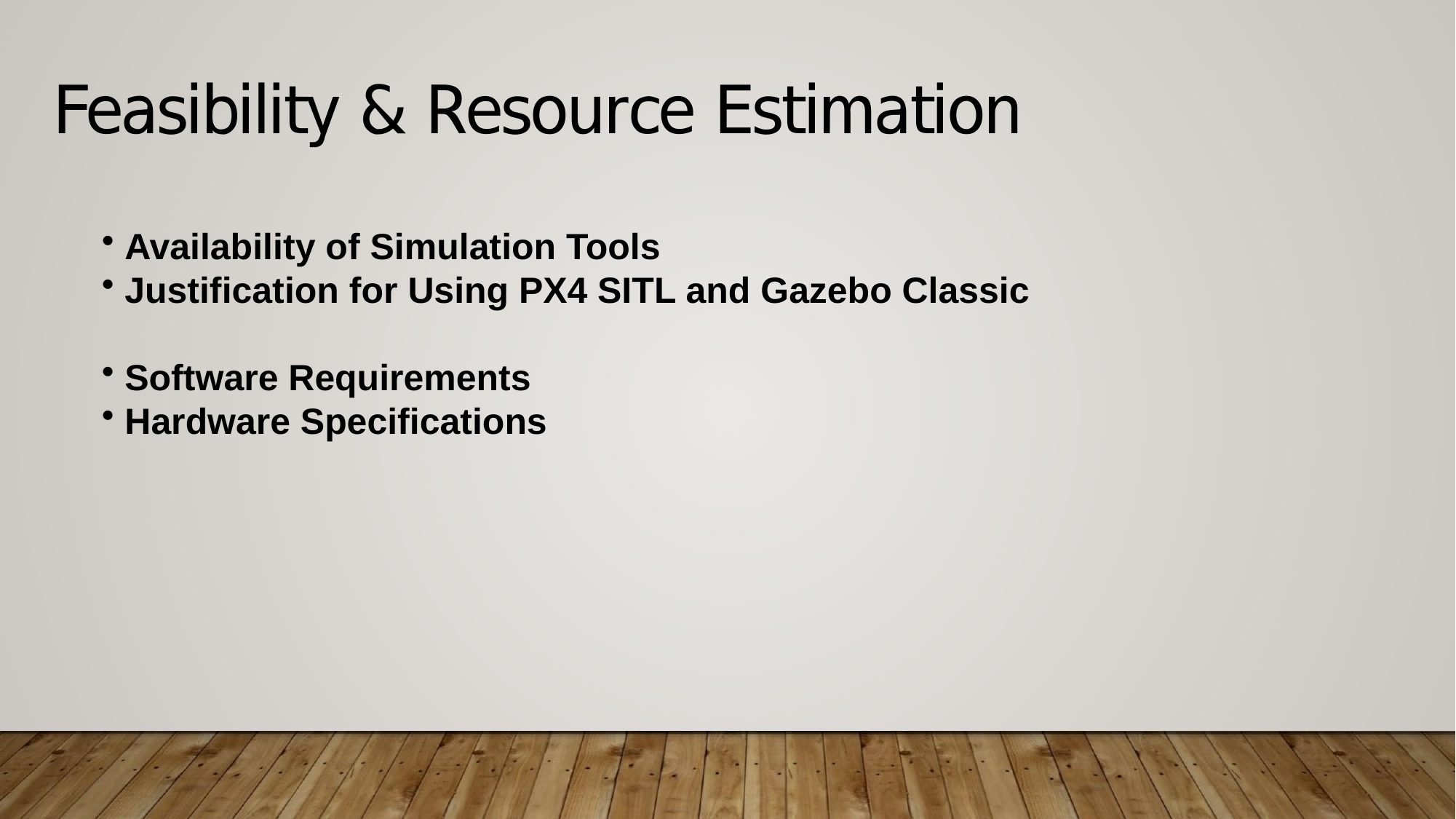

# Feasibility & Resource Estimation

 Availability of Simulation Tools
 Justification for Using PX4 SITL and Gazebo Classic
 Software Requirements
 Hardware Specifications